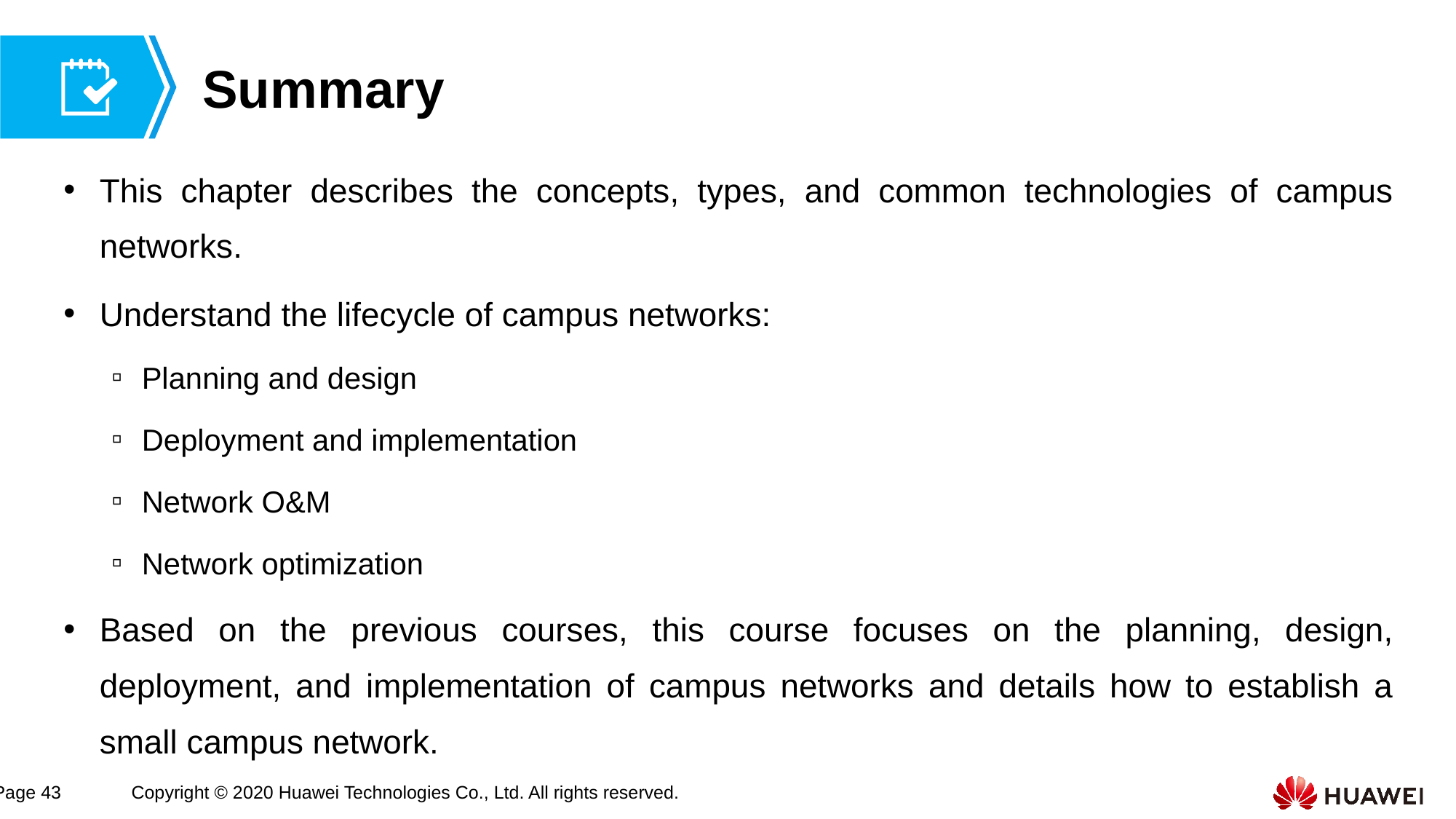

This chapter describes the concepts, types, and common technologies of campus networks.
Understand the lifecycle of campus networks:
Planning and design
Deployment and implementation
Network O&M
Network optimization
Based on the previous courses, this course focuses on the planning, design, deployment, and implementation of campus networks and details how to establish a small campus network.